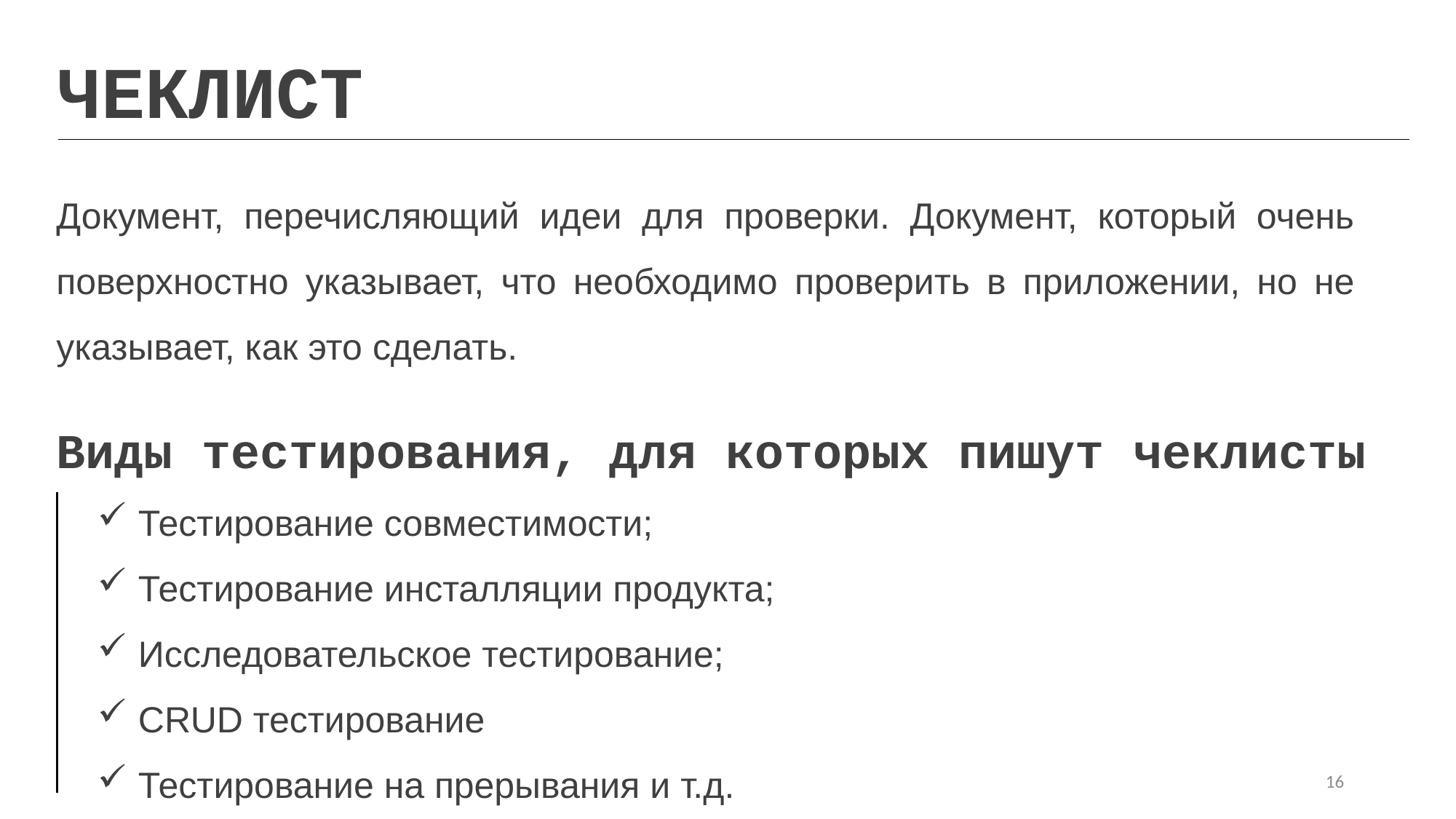

ЧЕКЛИСТ
Документ, перечисляющий идеи для проверки. Документ, который очень поверхностно указывает, что необходимо проверить в приложении, но не указывает, как это сделать.
Виды тестирования, для которых пишут чеклисты
Тестирование совместимости;
Тестирование инсталляции продукта;
Исследовательское тестирование;
CRUD тестирование
Тестирование на прерывания и т.д.
16